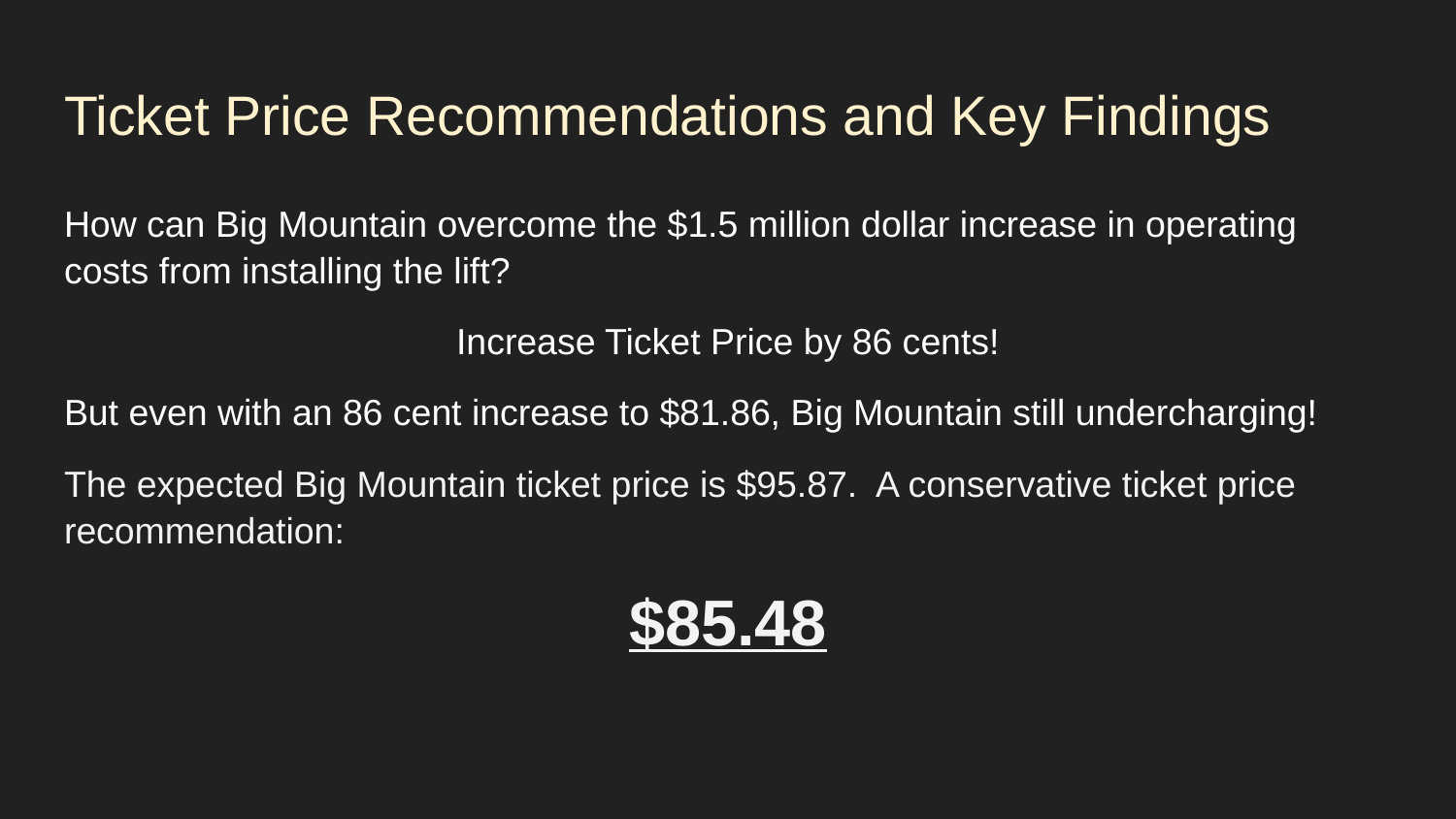

# Ticket Price Recommendations and Key Findings
How can Big Mountain overcome the $1.5 million dollar increase in operating costs from installing the lift?
Increase Ticket Price by 86 cents!
But even with an 86 cent increase to $81.86, Big Mountain still undercharging!
The expected Big Mountain ticket price is $95.87.  A conservative ticket price recommendation:
$85.48